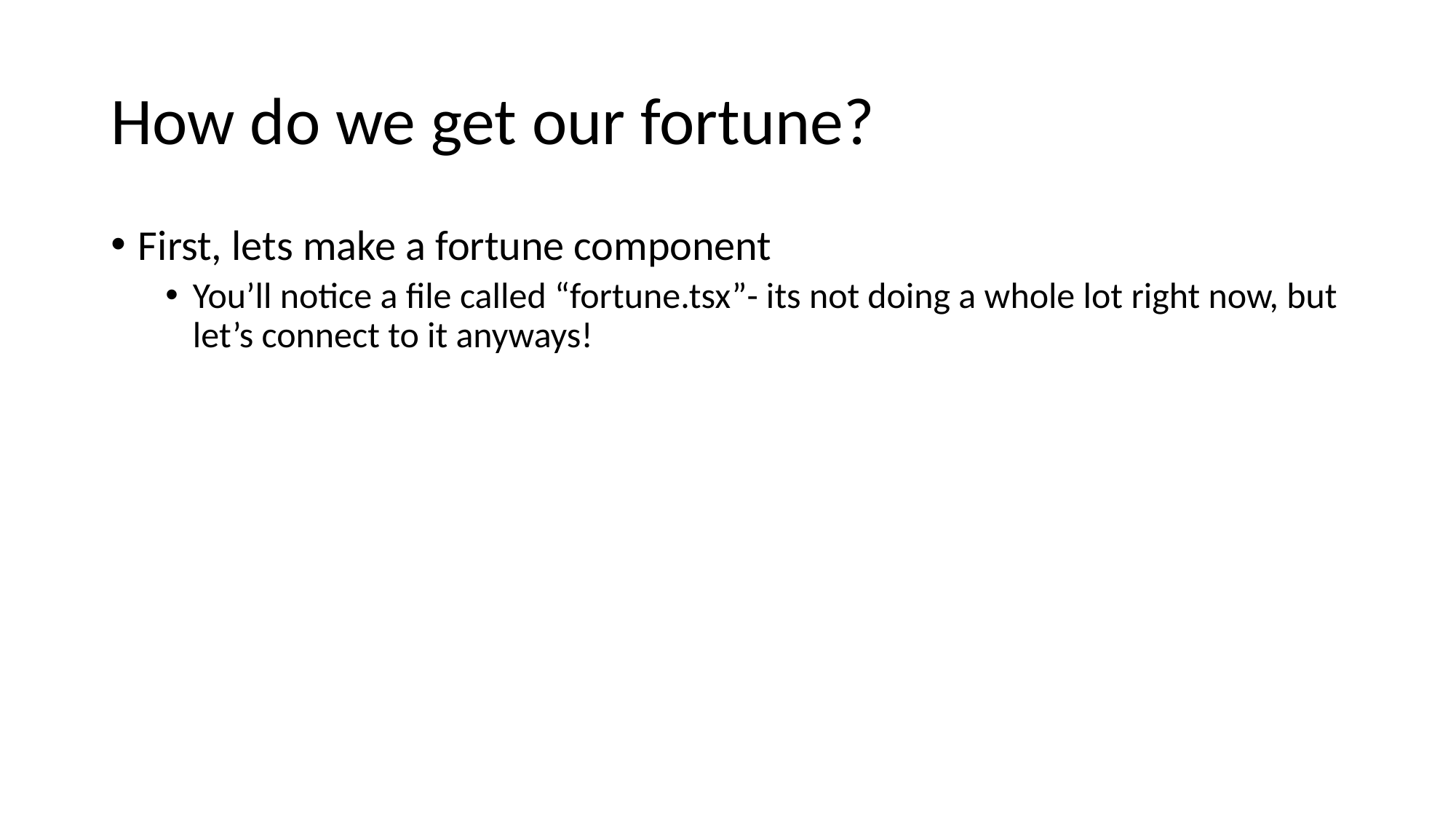

# How do we get our fortune?
First, lets make a fortune component
You’ll notice a file called “fortune.tsx”- its not doing a whole lot right now, but let’s connect to it anyways!